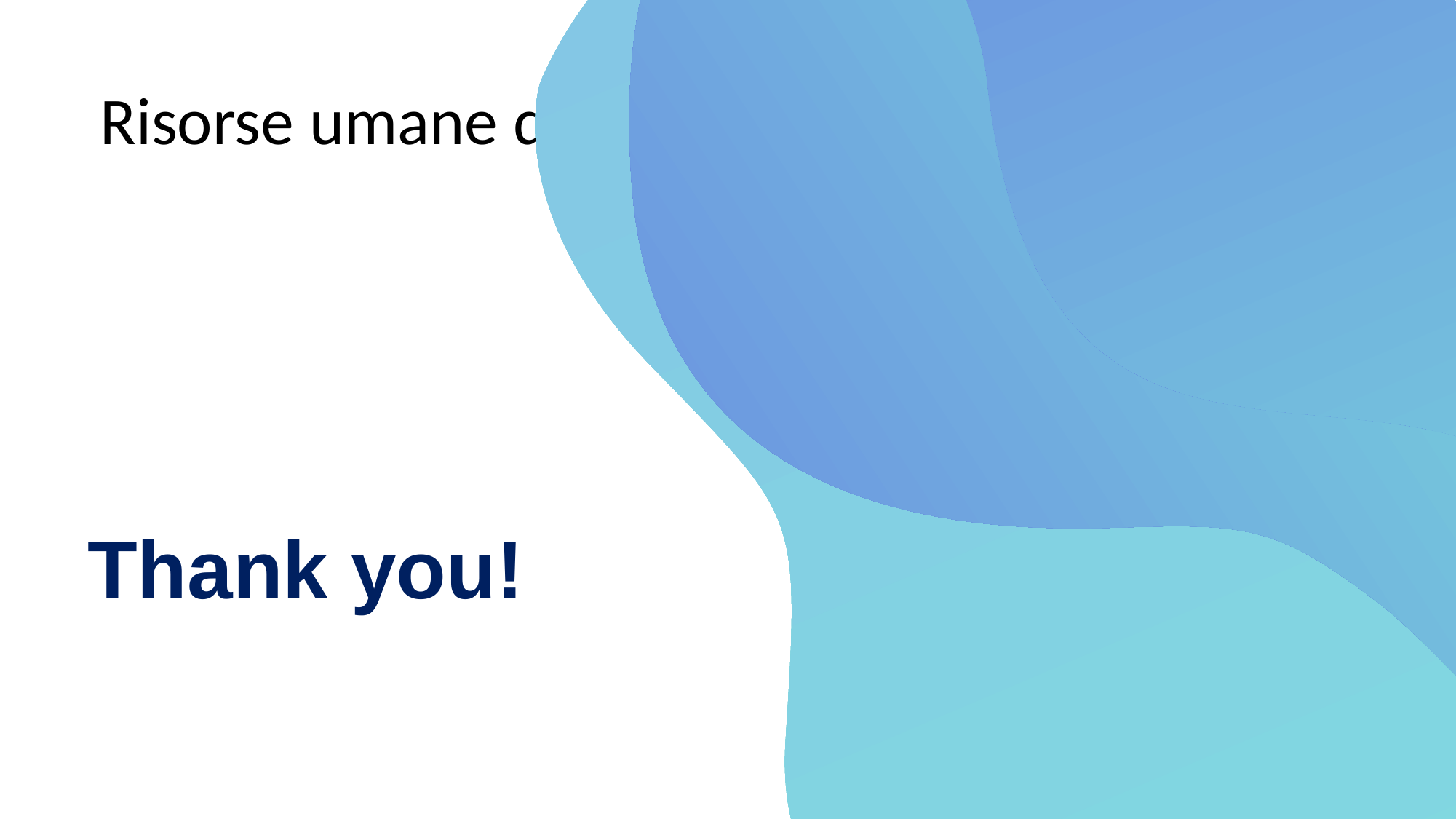

# Risorse umane diapositiva 10
Thank you!